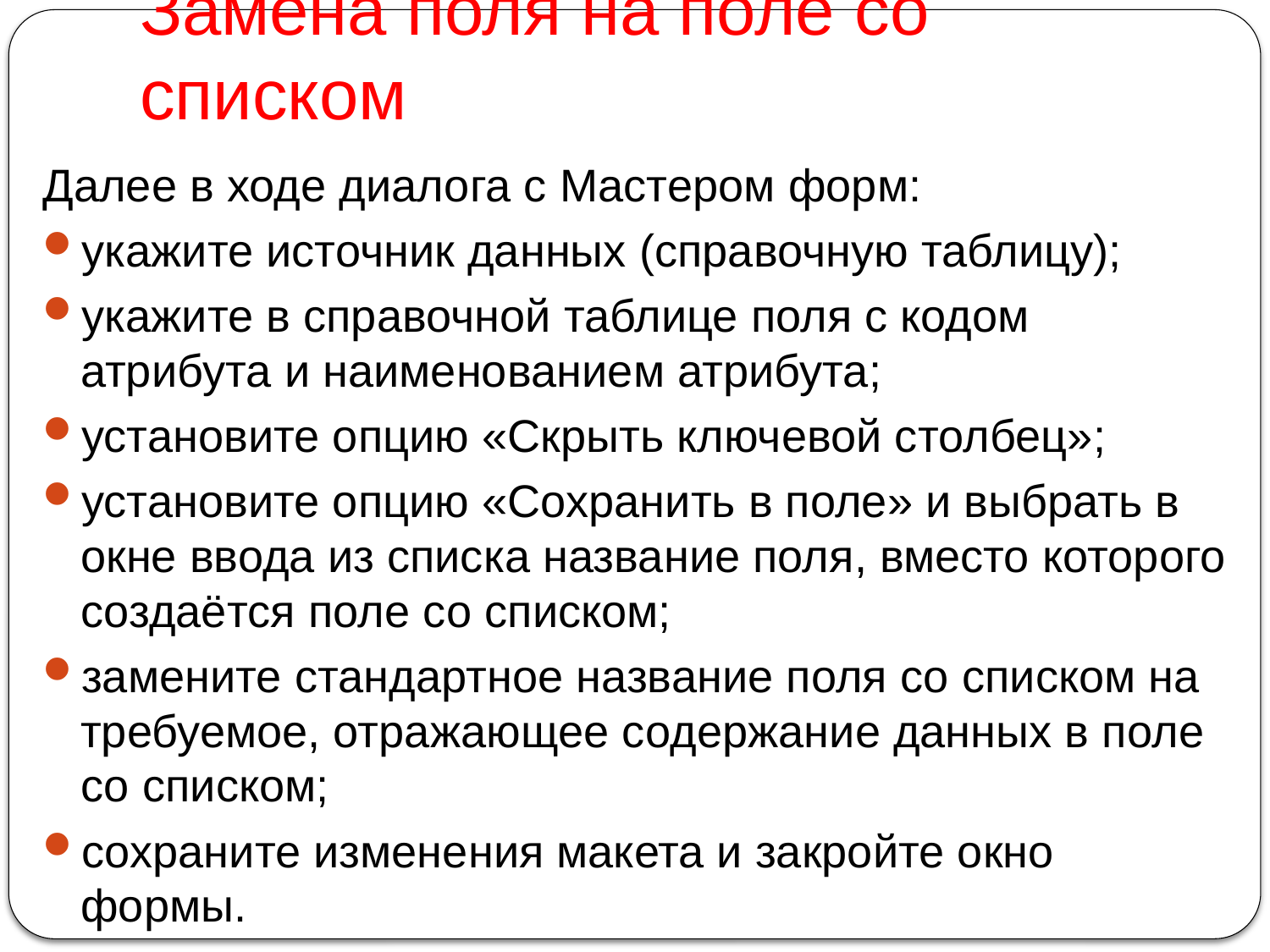

# Замена поля на поле со списком
Далее в ходе диалога с Мастером форм:
укажите источник данных (справочную таблицу);
укажите в справочной таблице поля с кодом атрибута и наименованием атрибута;
установите опцию «Скрыть ключевой столбец»;
установите опцию «Сохранить в поле» и выбрать в окне ввода из списка название поля, вместо которого создаётся поле со списком;
замените стандартное название поля со списком на требуемое, отражающее содержание данных в поле со списком;
сохраните изменения макета и закройте окно формы.